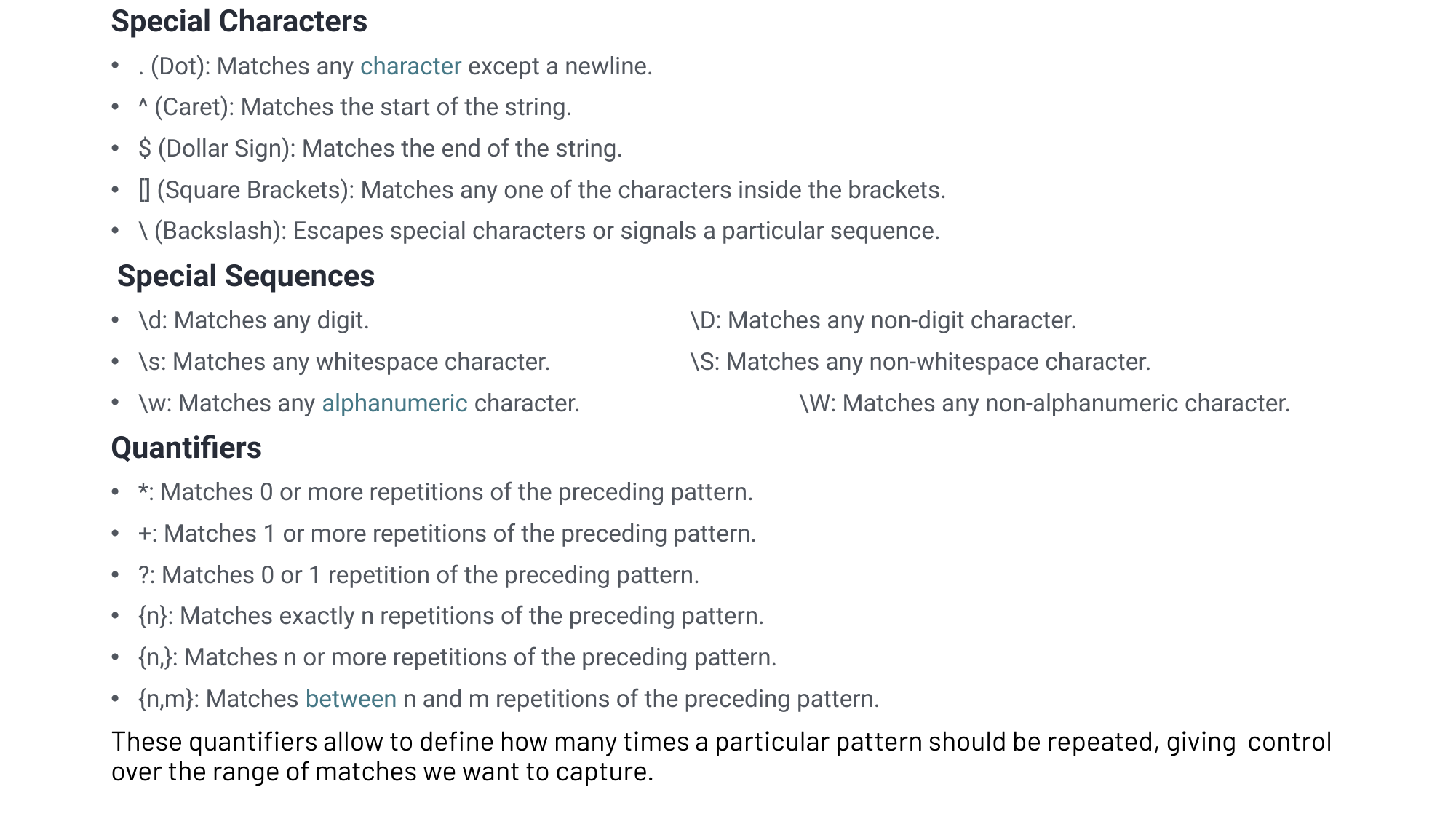

Special Characters
. (Dot): Matches any character except a newline.
^ (Caret): Matches the start of the string.
$ (Dollar Sign): Matches the end of the string.
[] (Square Brackets): Matches any one of the characters inside the brackets.
\ (Backslash): Escapes special characters or signals a particular sequence.
 Special Sequences
\d: Matches any digit.                                               	 \D: Matches any non-digit character.
\s: Matches any whitespace character. 		 \S: Matches any non-whitespace character.
\w: Matches any alphanumeric character.		 \W: Matches any non-alphanumeric character.
Quantifiers
*: Matches 0 or more repetitions of the preceding pattern.
+: Matches 1 or more repetitions of the preceding pattern.
?: Matches 0 or 1 repetition of the preceding pattern.
{n}: Matches exactly n repetitions of the preceding pattern.
{n,}: Matches n or more repetitions of the preceding pattern.
{n,m}: Matches between n and m repetitions of the preceding pattern.
These quantifiers allow to define how many times a particular pattern should be repeated, giving  control over the range of matches we want to capture.